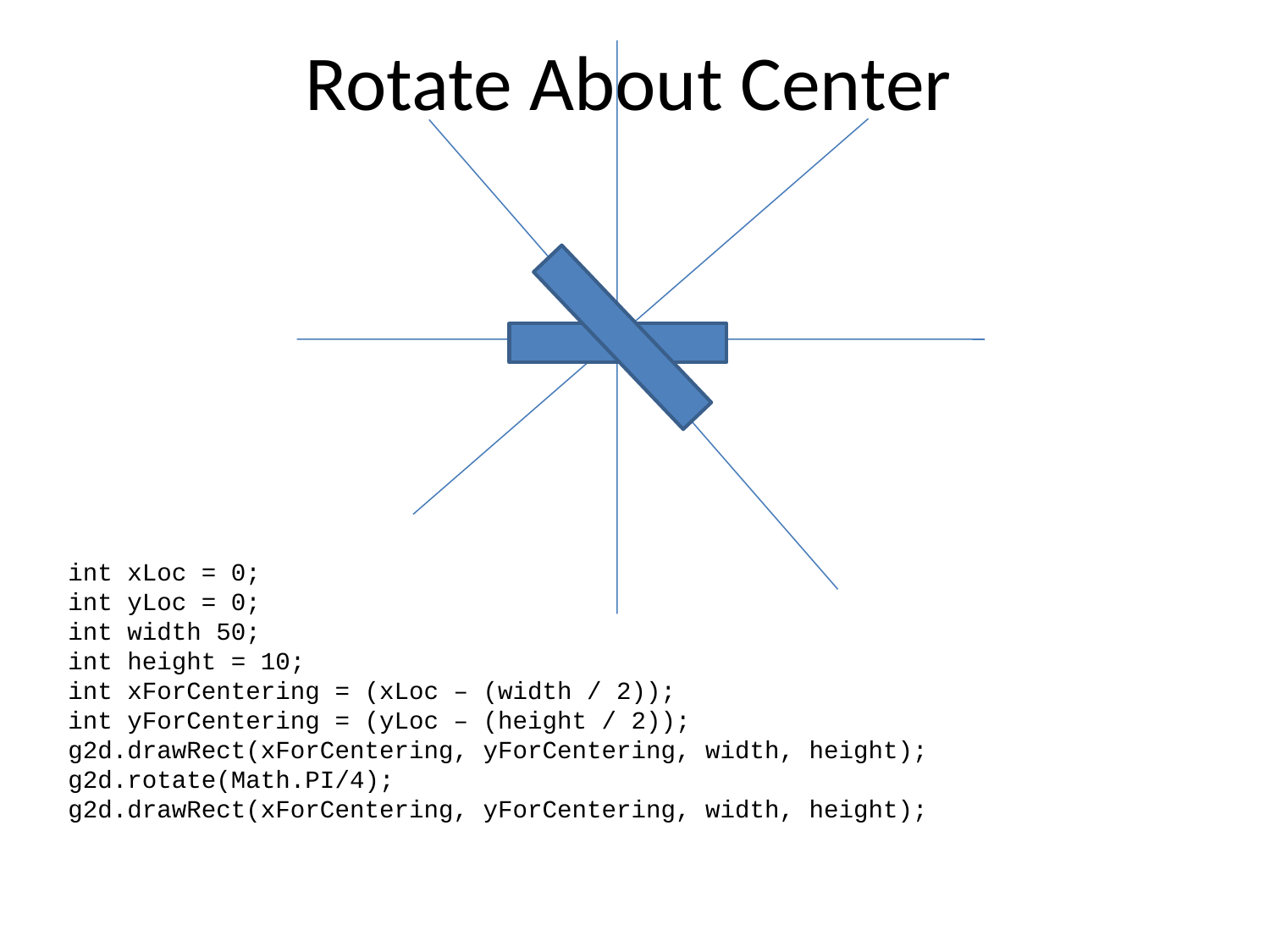

Rotate About Center

int xLoc = 0;
int yLoc = 0;
int width 50;
int height = 10;
int xForCentering = (xLoc – (width / 2));
int yForCentering = (yLoc – (height / 2));
g2d.drawRect(xForCentering, yForCentering, width, height);
g2d.rotate(Math.PI/4);
g2d.drawRect(xForCentering, yForCentering, width, height);